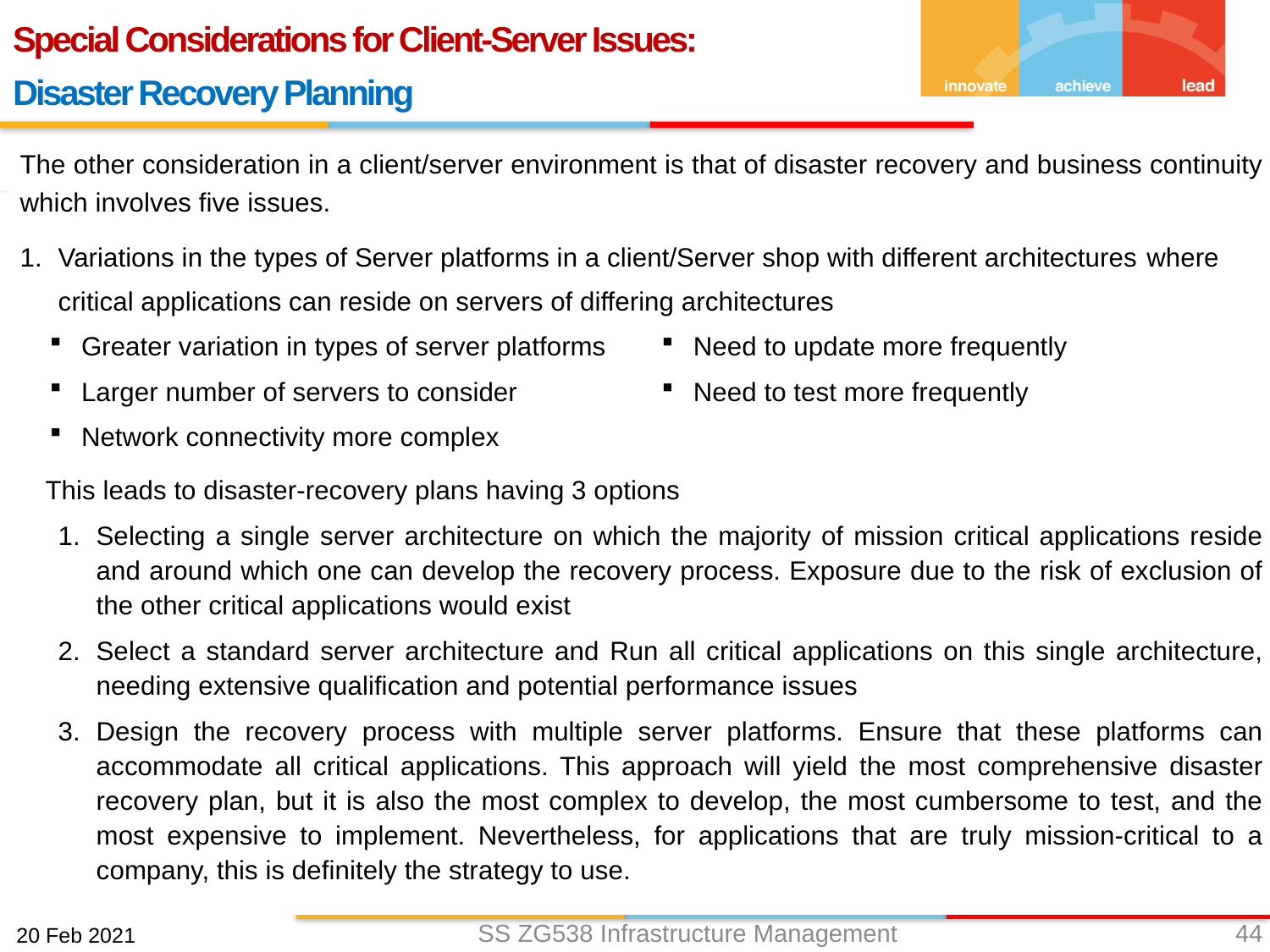

Special Considerations for Client-Server Issues:
Disaster Recovery Planning

The other consideration in a client/server environment is that of disaster recovery and business continuity which involves five issues.
Variations in the types of Server platforms in a client/Server shop with different architectures where critical applications can reside on servers of differing architectures

This leads to disaster-recovery plans having 3 options
Selecting a single server architecture on which the majority of mission critical applications reside and around which one can develop the recovery process. Exposure due to the risk of exclusion of the other critical applications would exist
Select a standard server architecture and Run all critical applications on this single architecture, needing extensive qualification and potential performance issues
Design the recovery process with multiple server platforms. Ensure that these platforms can accommodate all critical applications. This approach will yield the most comprehensive disaster recovery plan, but it is also the most complex to develop, the most cumbersome to test, and the most expensive to implement. Nevertheless, for applications that are truly mission‐critical to a company, this is definitely the strategy to use.

Greater variation in types of server platforms
Larger number of servers to consider
Network connectivity more complex
Need to update more frequently
Need to test more frequently
SS ZG538 Infrastructure Management
44